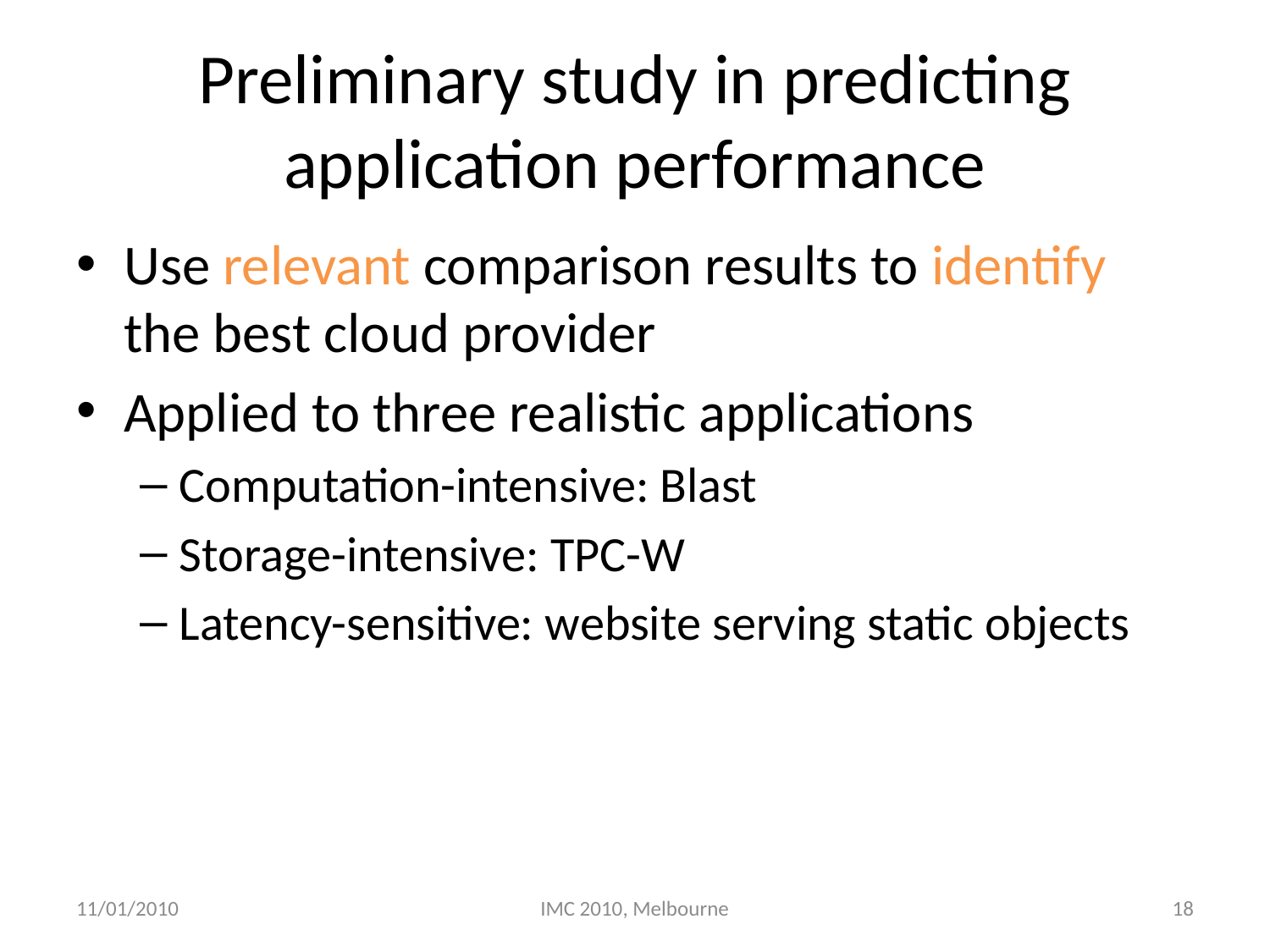

# Preliminary study in predicting application performance
Use relevant comparison results to identify the best cloud provider
Applied to three realistic applications
Computation-intensive: Blast
Storage-intensive: TPC-W
Latency-sensitive: website serving static objects

11/01/2010
IMC 2010, Melbourne
18